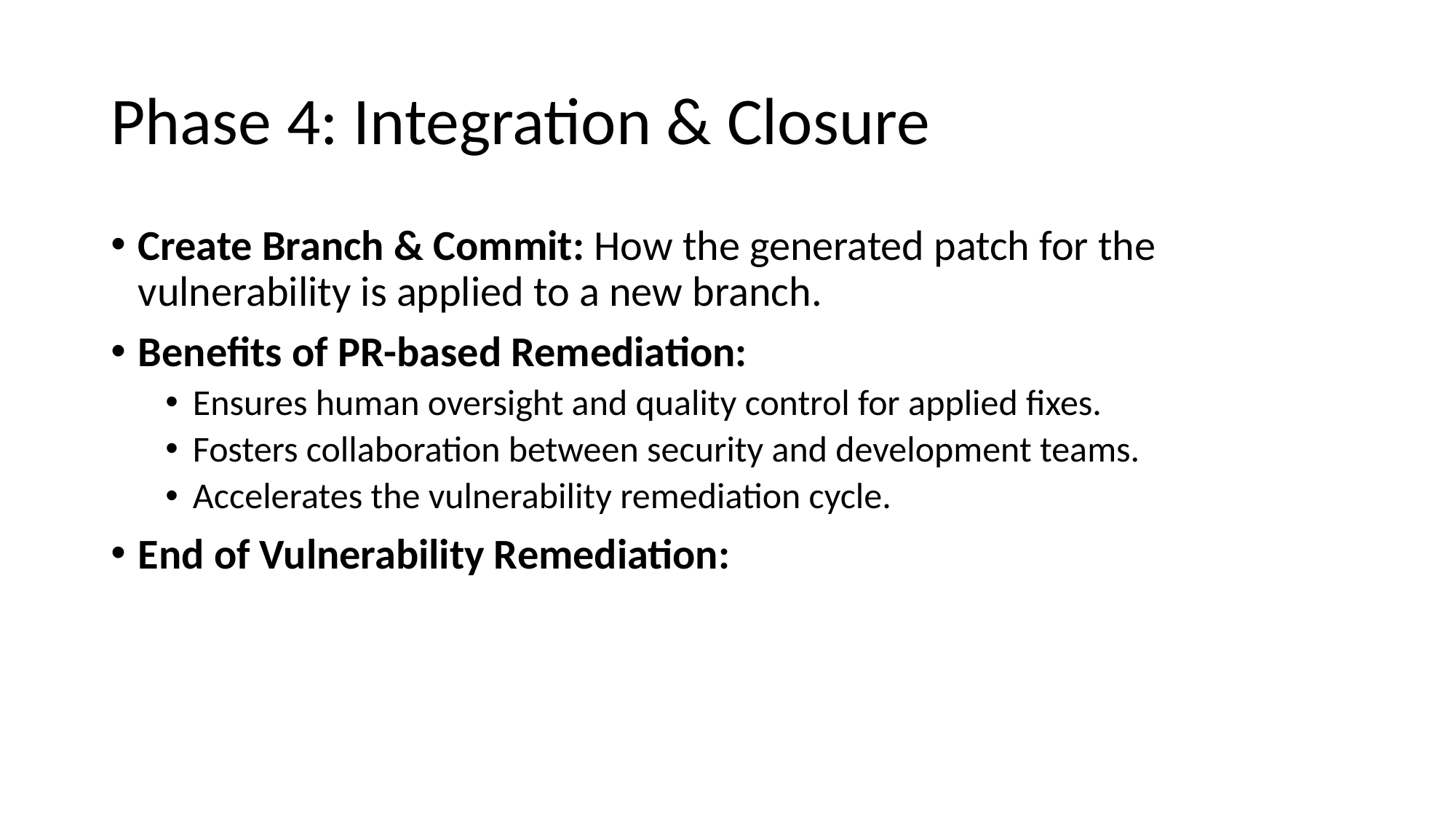

# Phase 4: Integration & Closure
Create Branch & Commit: How the generated patch for the vulnerability is applied to a new branch.
Benefits of PR-based Remediation:
Ensures human oversight and quality control for applied fixes.
Fosters collaboration between security and development teams.
Accelerates the vulnerability remediation cycle.
End of Vulnerability Remediation: